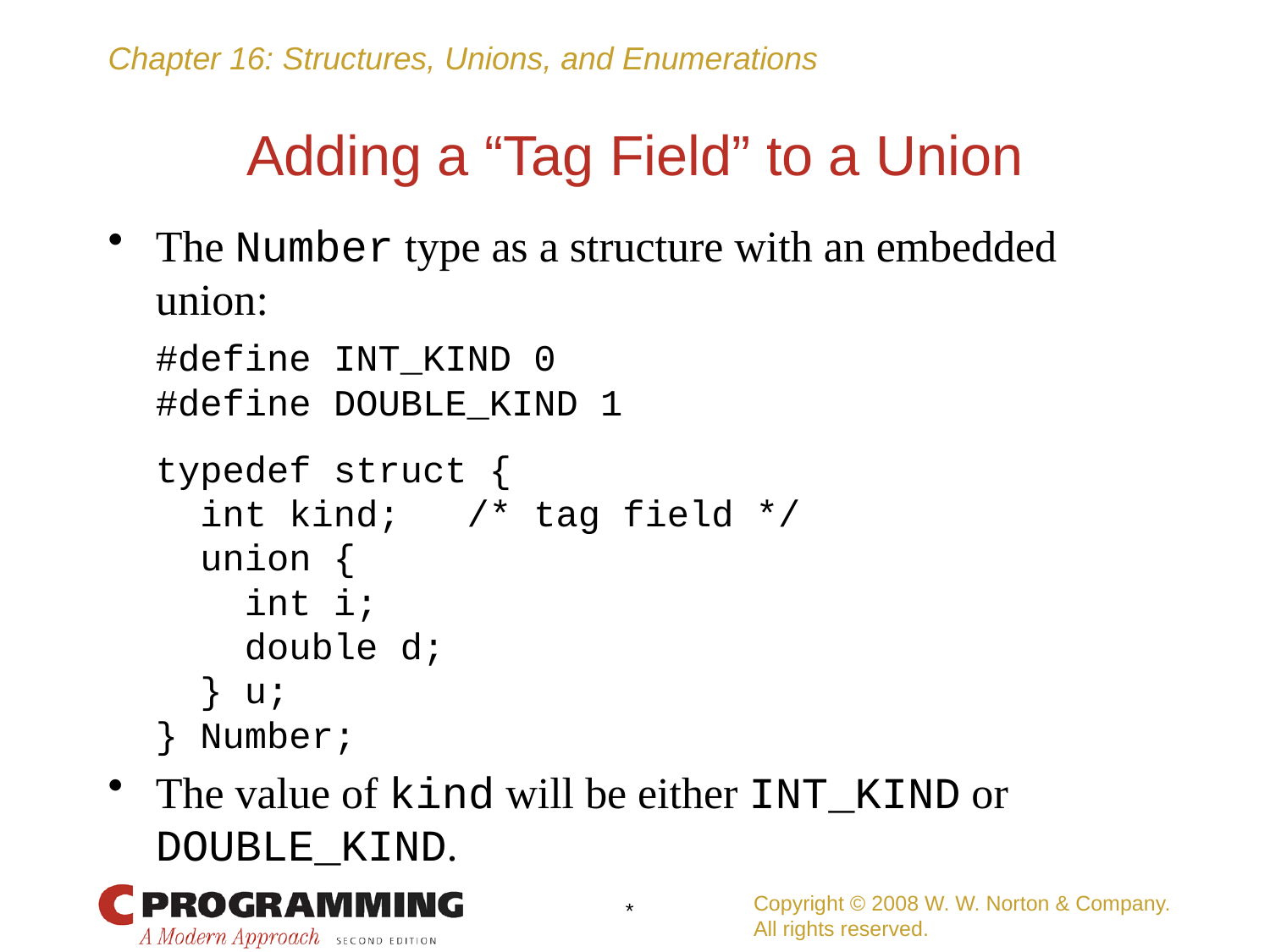

# Adding a “Tag Field” to a Union
The Number type as a structure with an embedded union:
	#define INT_KIND 0
	#define DOUBLE_KIND 1

	typedef struct {
	  int kind;   /* tag field */
	  union {
	    int i;
	    double d;
	  } u;
	} Number;
The value of kind will be either INT_KIND or DOUBLE_KIND.
Copyright © 2008 W. W. Norton & Company.
All rights reserved.
*